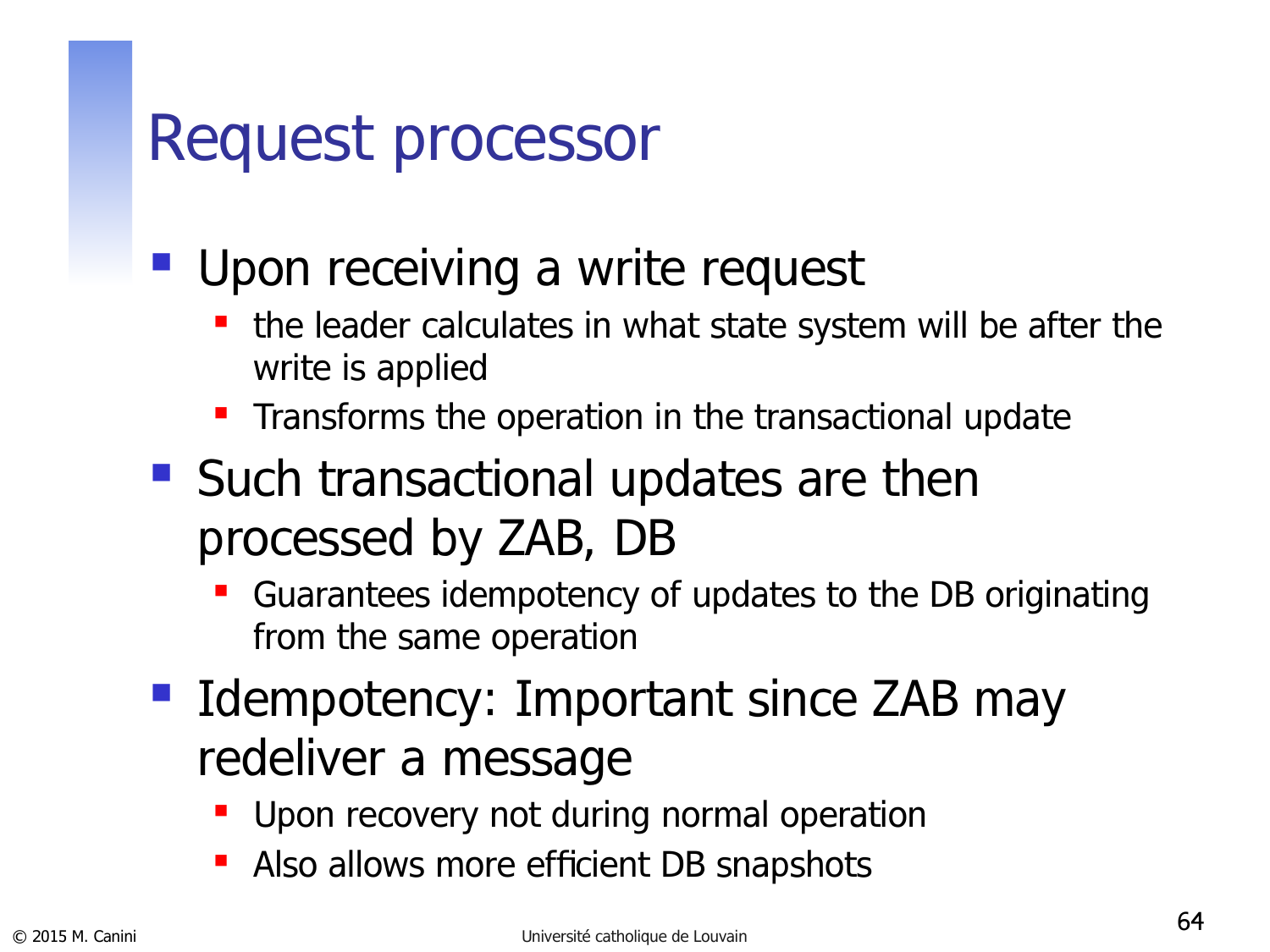

# Request processor
Upon receiving a write request
the leader calculates in what state system will be after the write is applied
Transforms the operation in the transactional update
Such transactional updates are then processed by ZAB, DB
Guarantees idempotency of updates to the DB originating from the same operation
Idempotency: Important since ZAB may redeliver a message
Upon recovery not during normal operation
Also allows more efficient DB snapshots
64
Université catholique de Louvain